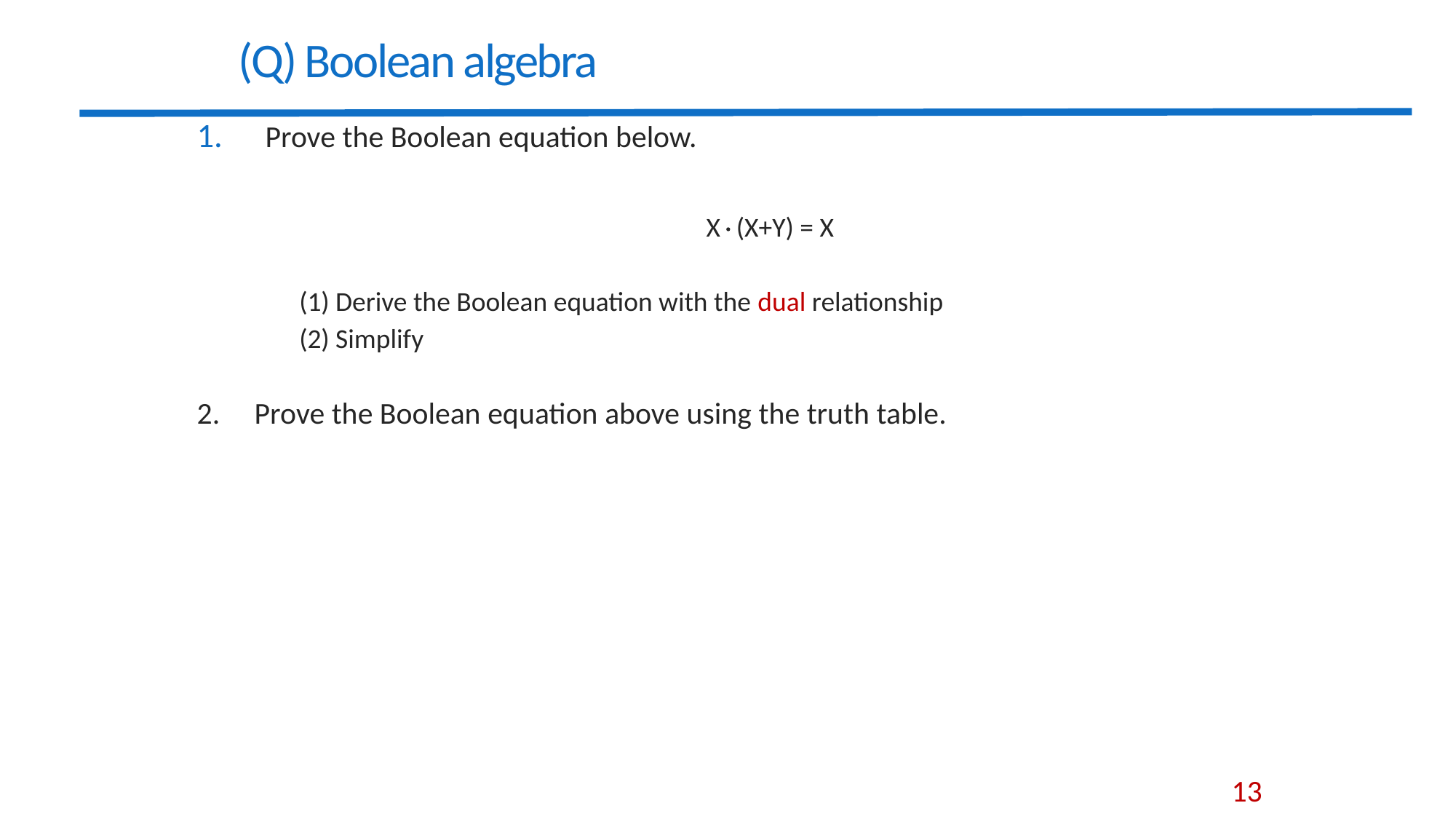

# (Q) Boolean algebra
Prove the Boolean equation below.

X⋅(X+Y) = X

(1) Derive the Boolean equation with the dual relationship
(2) Simplify

2.     Prove the Boolean equation above using the truth table.

13